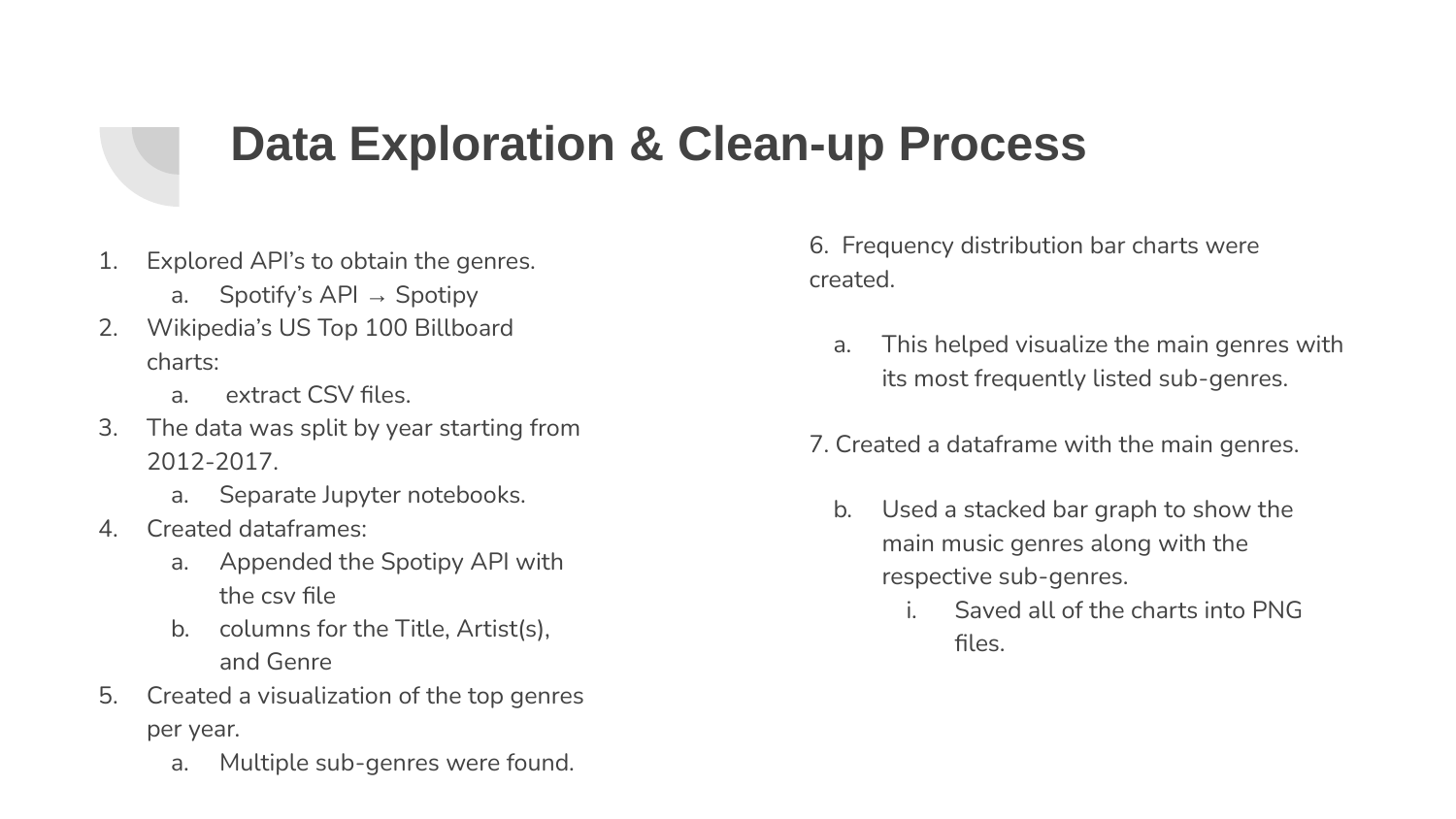

# Data Exploration & Clean-up Process

6.  Frequency distribution bar charts were created.
This helped visualize the main genres with its most frequently listed sub-genres.
7. Created a dataframe with the main genres.
Used a stacked bar graph to show the main music genres along with the respective sub-genres.
Saved all of the charts into PNG files.

Explored API’s to obtain the genres.
Spotify’s API → Spotipy
Wikipedia’s US Top 100 Billboard charts:
 extract CSV files.
The data was split by year starting from 2012-2017.
Separate Jupyter notebooks.
Created dataframes:
Appended the Spotipy API with the csv file
columns for the Title, Artist(s), and Genre
Created a visualization of the top genres per year.
Multiple sub-genres were found.